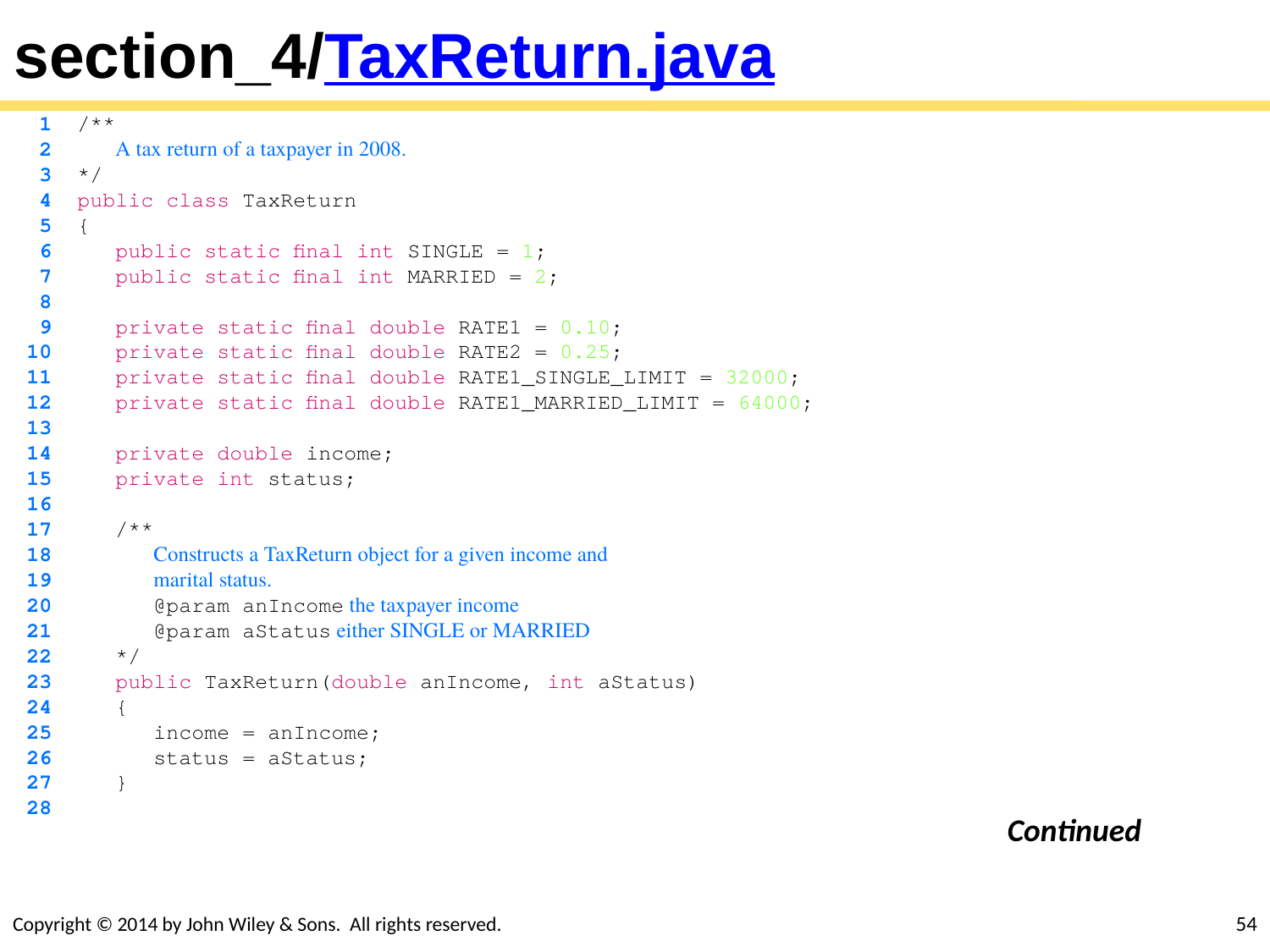

# section_4/TaxReturn.java
  1  /**
  2     A tax return of a taxpayer in 2008.
  3  */
  4  public class TaxReturn
  5  {
  6     public static final int SINGLE = 1;
  7     public static final int MARRIED = 2;
  8
  9     private static final double RATE1 = 0.10;
 10     private static final double RATE2 = 0.25;
 11     private static final double RATE1_SINGLE_LIMIT = 32000;
 12     private static final double RATE1_MARRIED_LIMIT = 64000;
 13
 14     private double income;
 15     private int status;
 16
 17     /**
 18        Constructs a TaxReturn object for a given income and
 19        marital status.
 20        @param anIncome the taxpayer income
 21        @param aStatus either SINGLE or MARRIED
 22     */
 23     public TaxReturn(double anIncome, int aStatus)
 24     {
 25        income = anIncome;
 26        status = aStatus;
 27     }
 28
Continued